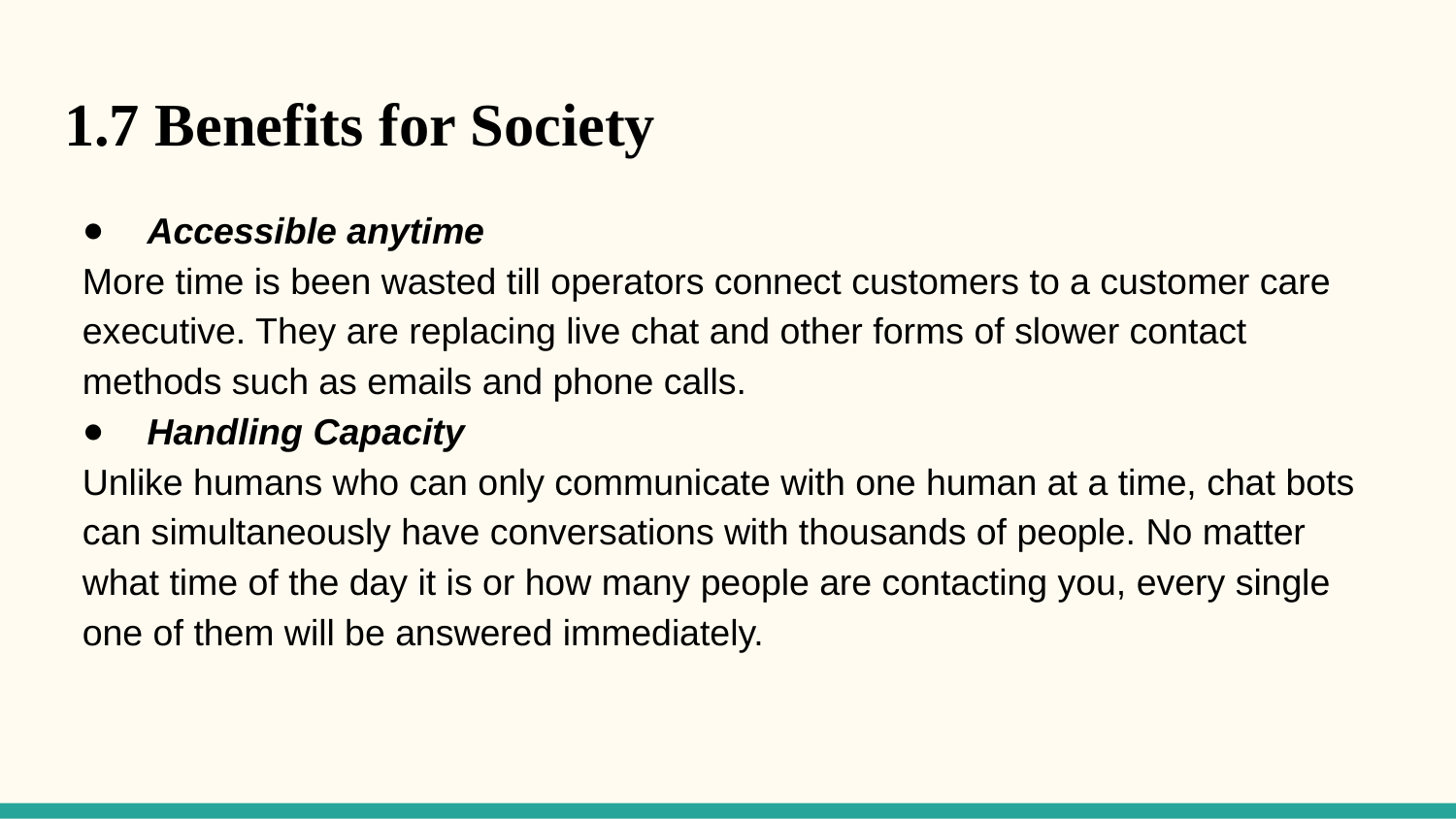

# 1.7 Benefits for Society
 Accessible anytime
More time is been wasted till operators connect customers to a customer care executive. They are replacing live chat and other forms of slower contact methods such as emails and phone calls.
 Handling Capacity
Unlike humans who can only communicate with one human at a time, chat bots can simultaneously have conversations with thousands of people. No matter what time of the day it is or how many people are contacting you, every single one of them will be answered immediately.